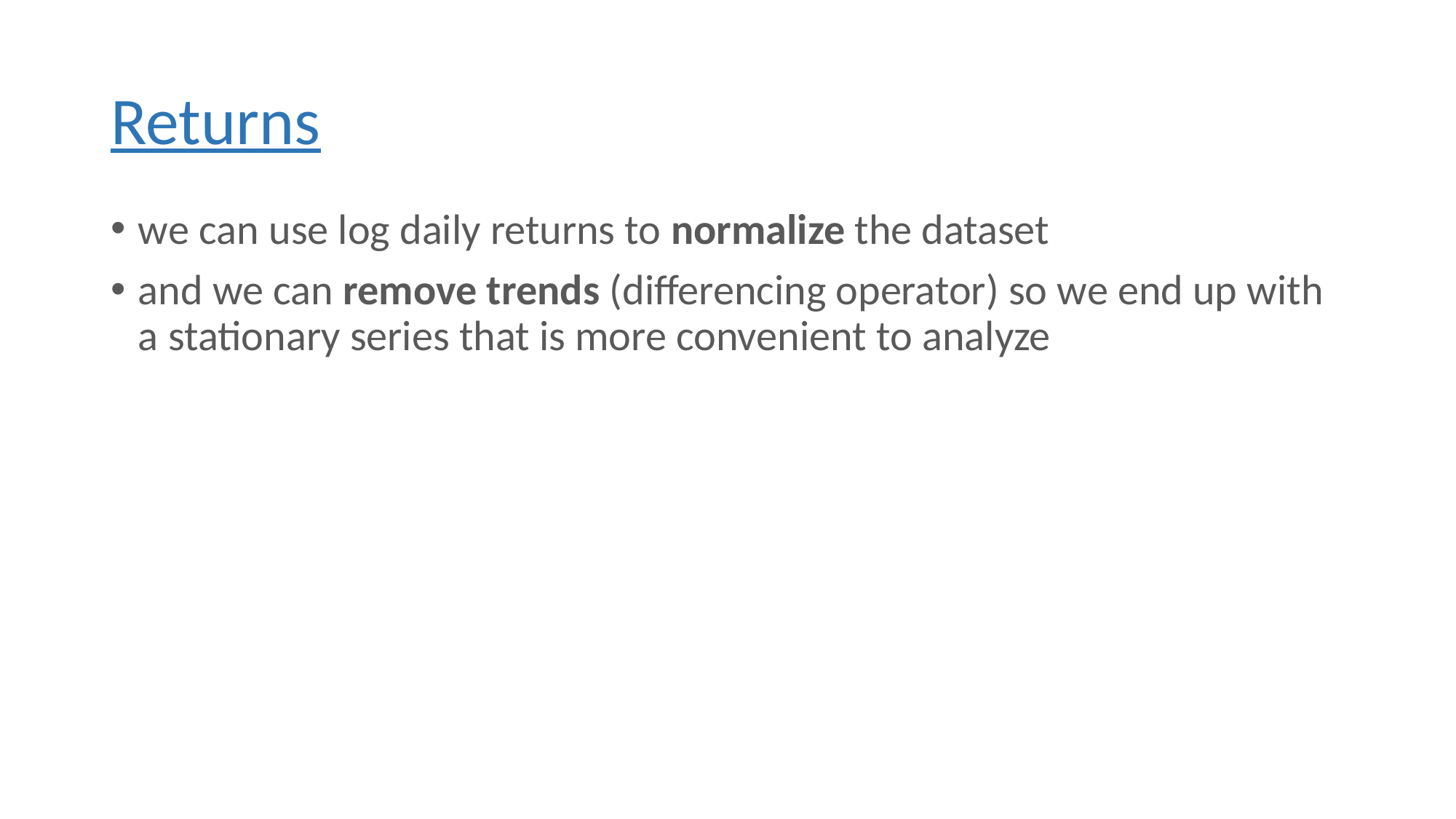

# Returns
we can use log daily returns to normalize the dataset
and we can remove trends (differencing operator) so we end up with a stationary series that is more convenient to analyze